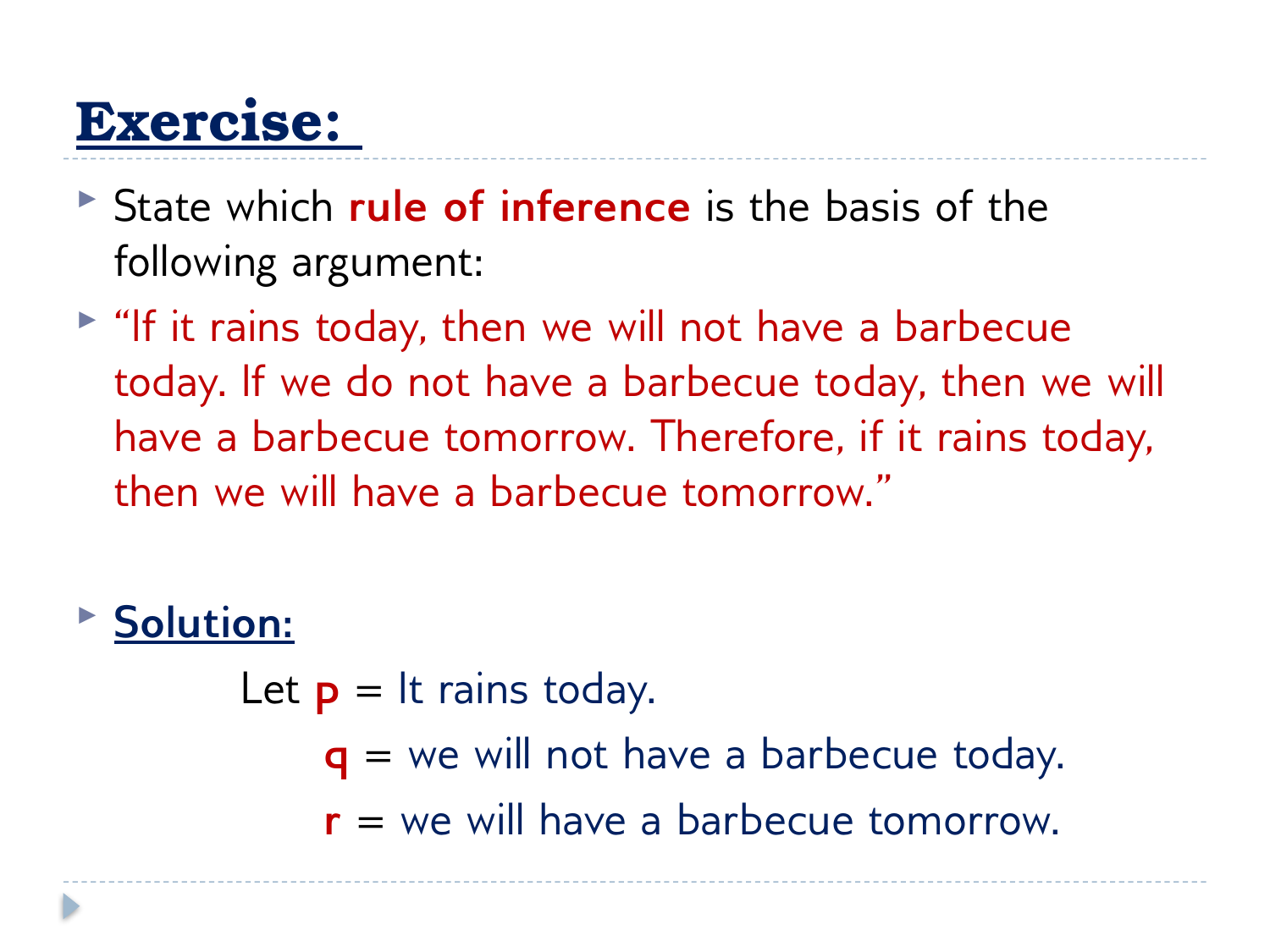

# Exercise:
State which rule of inference is the basis of the following argument:
“If it rains today, then we will not have a barbecue today. If we do not have a barbecue today, then we will have a barbecue tomorrow. Therefore, if it rains today, then we will have a barbecue tomorrow.”

Solution:
		Let p = It rains today.
		      q = we will not have a barbecue today.
		      r = we will have a barbecue tomorrow.